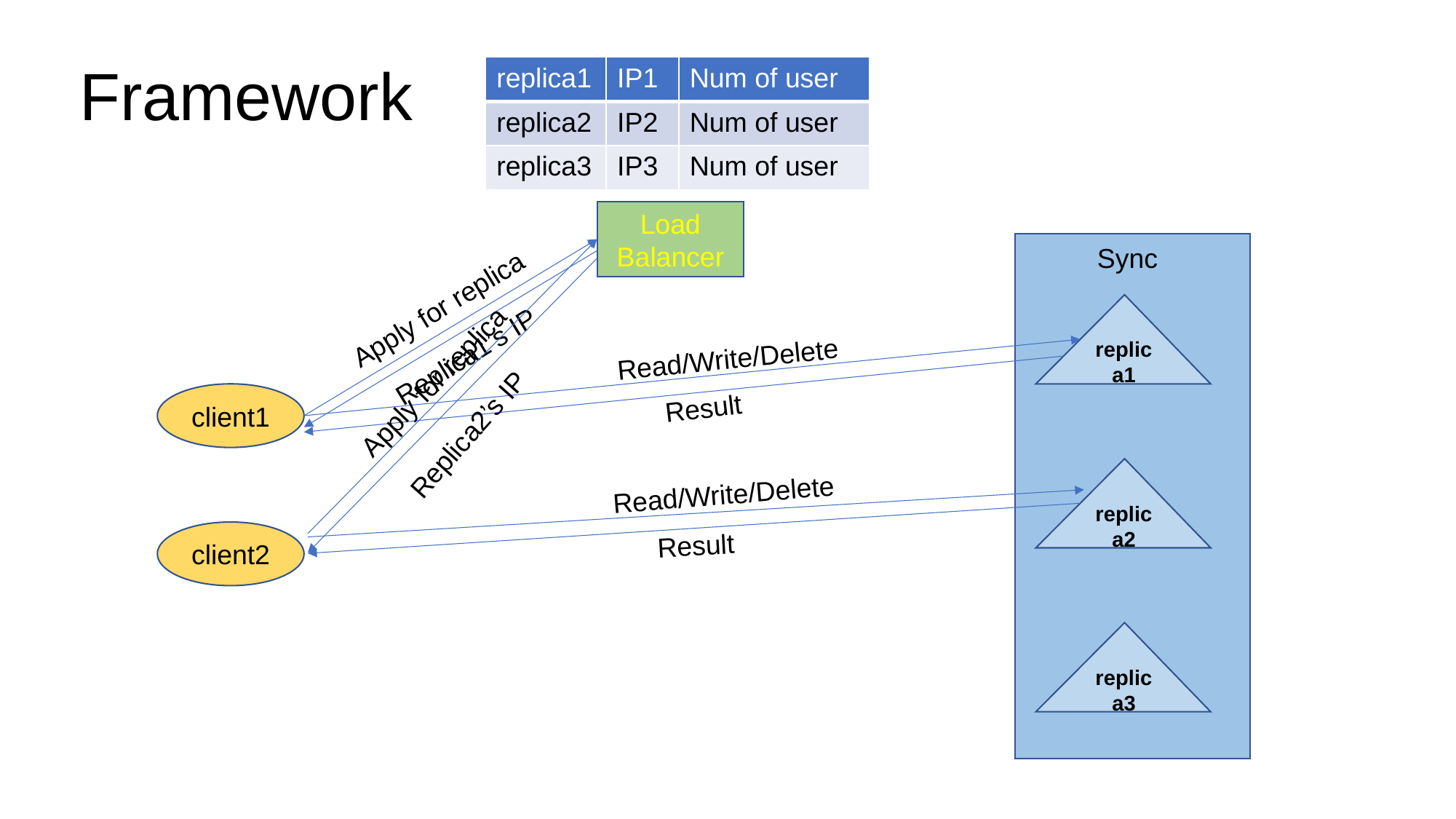

# Framework
| replica1 | IP1 | Num of user |
| --- | --- | --- |
| replica2 | IP2 | Num of user |
| replica3 | IP3 | Num of user |
Load
Balancer

Sync
Apply for replica
Replica2’s IP
Apply for replica
replica1
Replica1’s IP
Read/Write/Delete
client1
Result
replica2
Read/Write/Delete
Result
client2
replica3